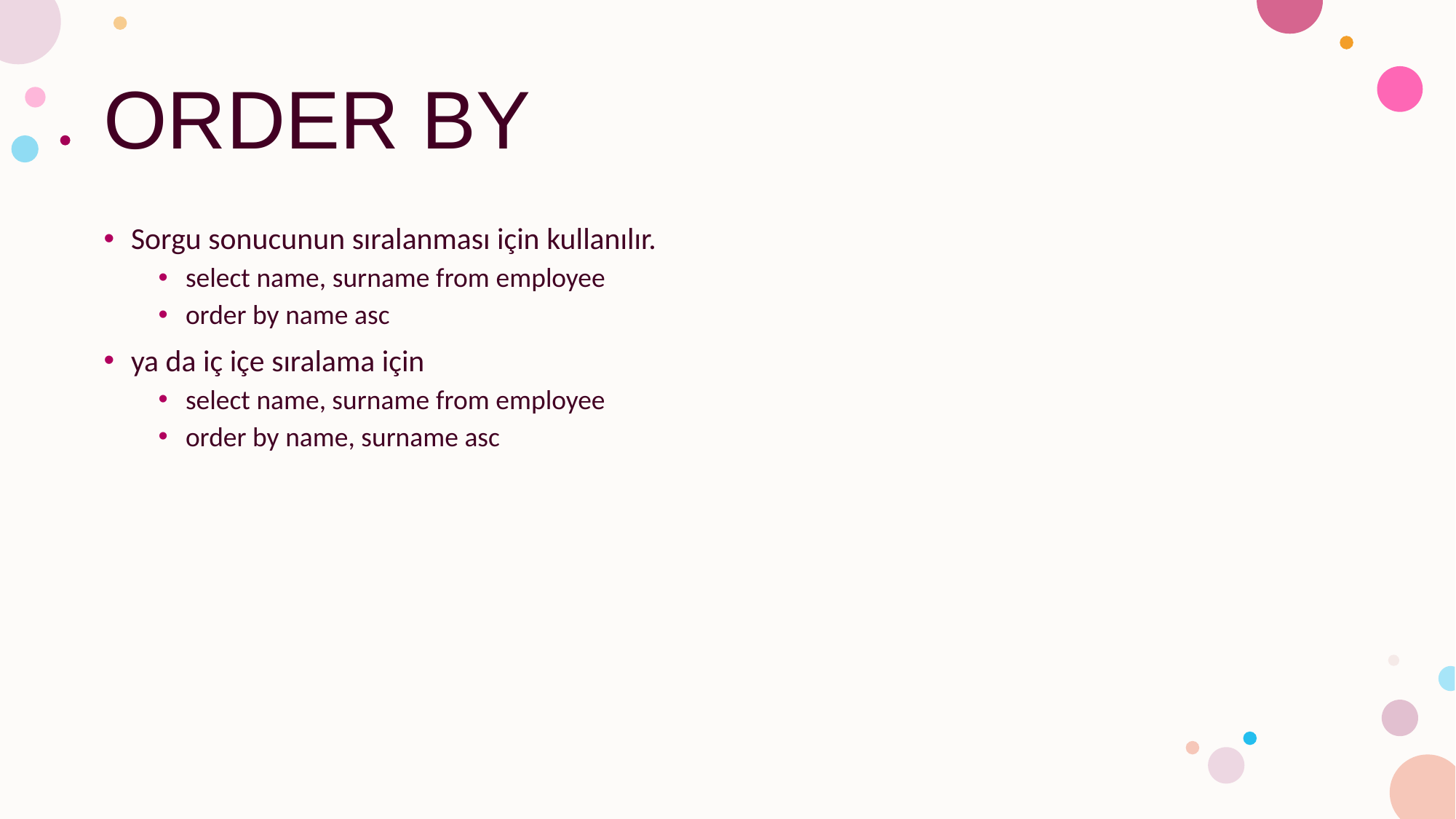

# ORDER BY
Sorgu sonucunun sıralanması için kullanılır.
select name, surname from employee
order by name asc
ya da iç içe sıralama için
select name, surname from employee
order by name, surname asc